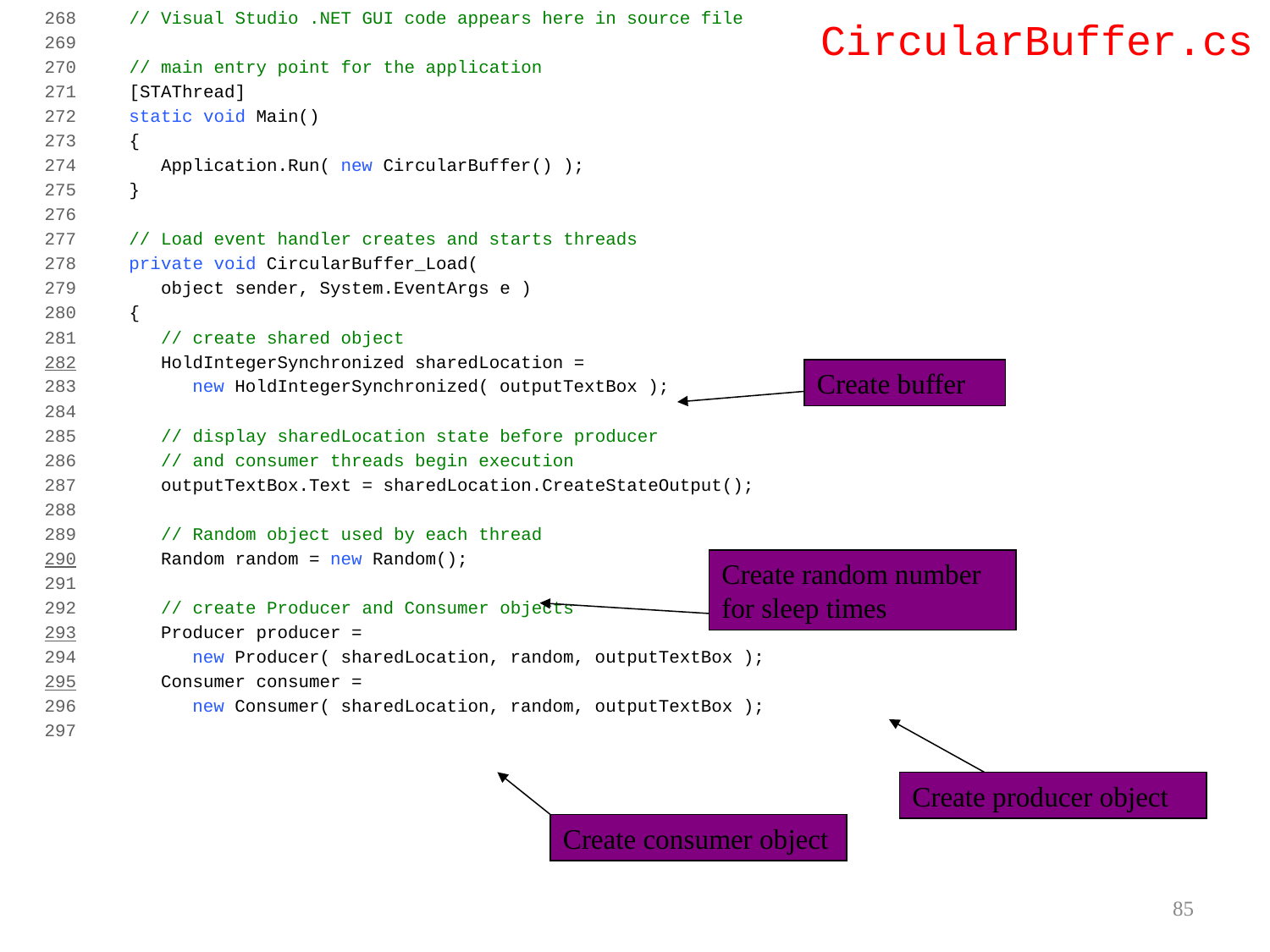

268     // Visual Studio .NET GUI code appears here in source file
269
270     // main entry point for the application
271     [STAThread]
272     static void Main()
273     {
274        Application.Run( new CircularBuffer() );
275     }
276
277     // Load event handler creates and starts threads
278     private void CircularBuffer_Load(
279        object sender, System.EventArgs e )
280     {
281        // create shared object
282        HoldIntegerSynchronized sharedLocation =
283           new HoldIntegerSynchronized( outputTextBox );
284
285        // display sharedLocation state before producer
286        // and consumer threads begin execution
287        outputTextBox.Text = sharedLocation.CreateStateOutput();
288
289        // Random object used by each thread
290        Random random = new Random();
291
292        // create Producer and Consumer objects
293        Producer producer =
294           new Producer( sharedLocation, random, outputTextBox );
295        Consumer consumer =
296           new Consumer( sharedLocation, random, outputTextBox );
297
CircularBuffer.cs
Create buffer

Create random number for sleep times

Create producer object

Create consumer object
85